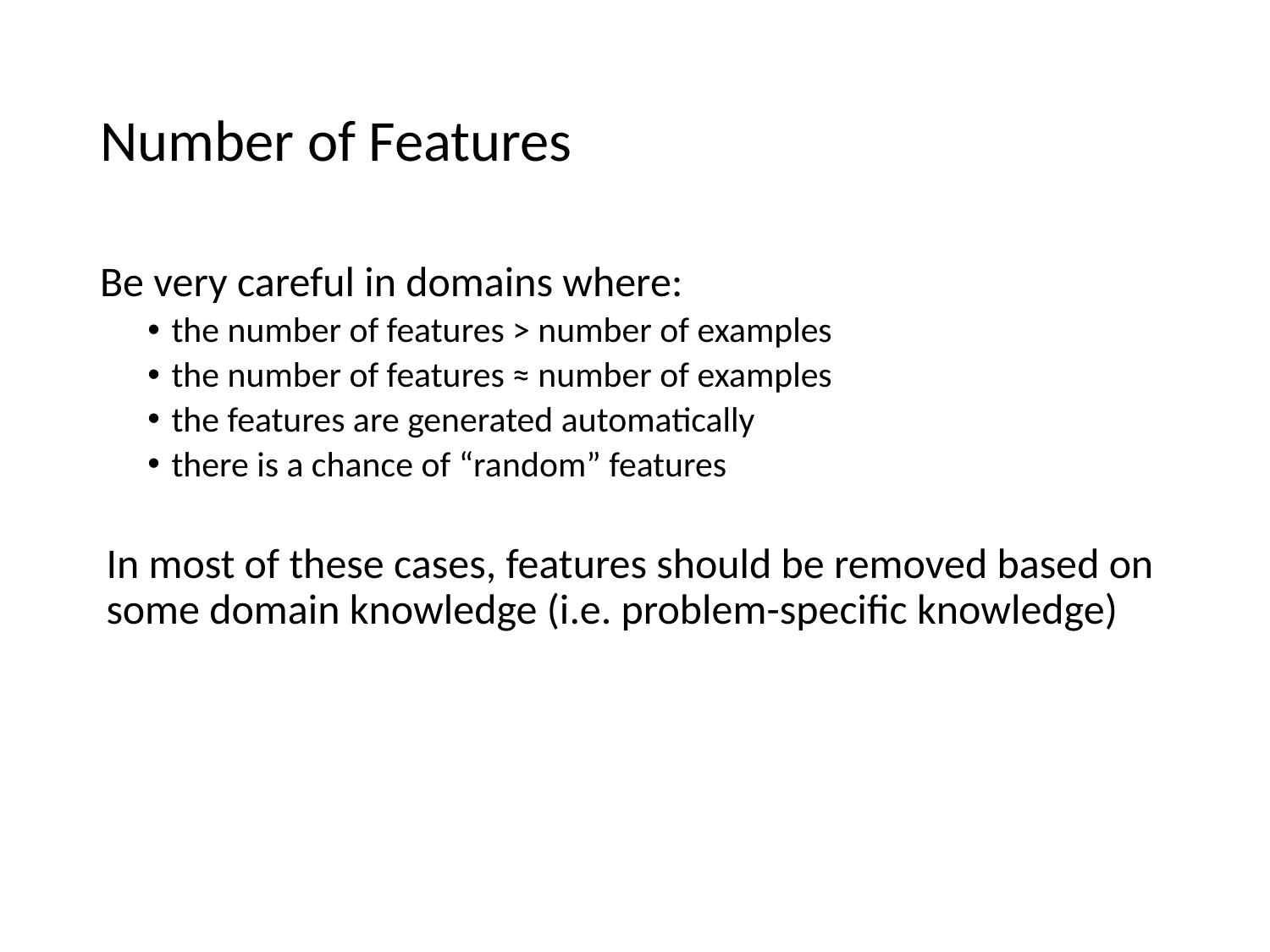

# Number of Features
Be very careful in domains where:
the number of features > number of examples
the number of features ≈ number of examples
the features are generated automatically
there is a chance of “random” features

In most of these cases, features should be removed based on some domain knowledge (i.e. problem-specific knowledge)